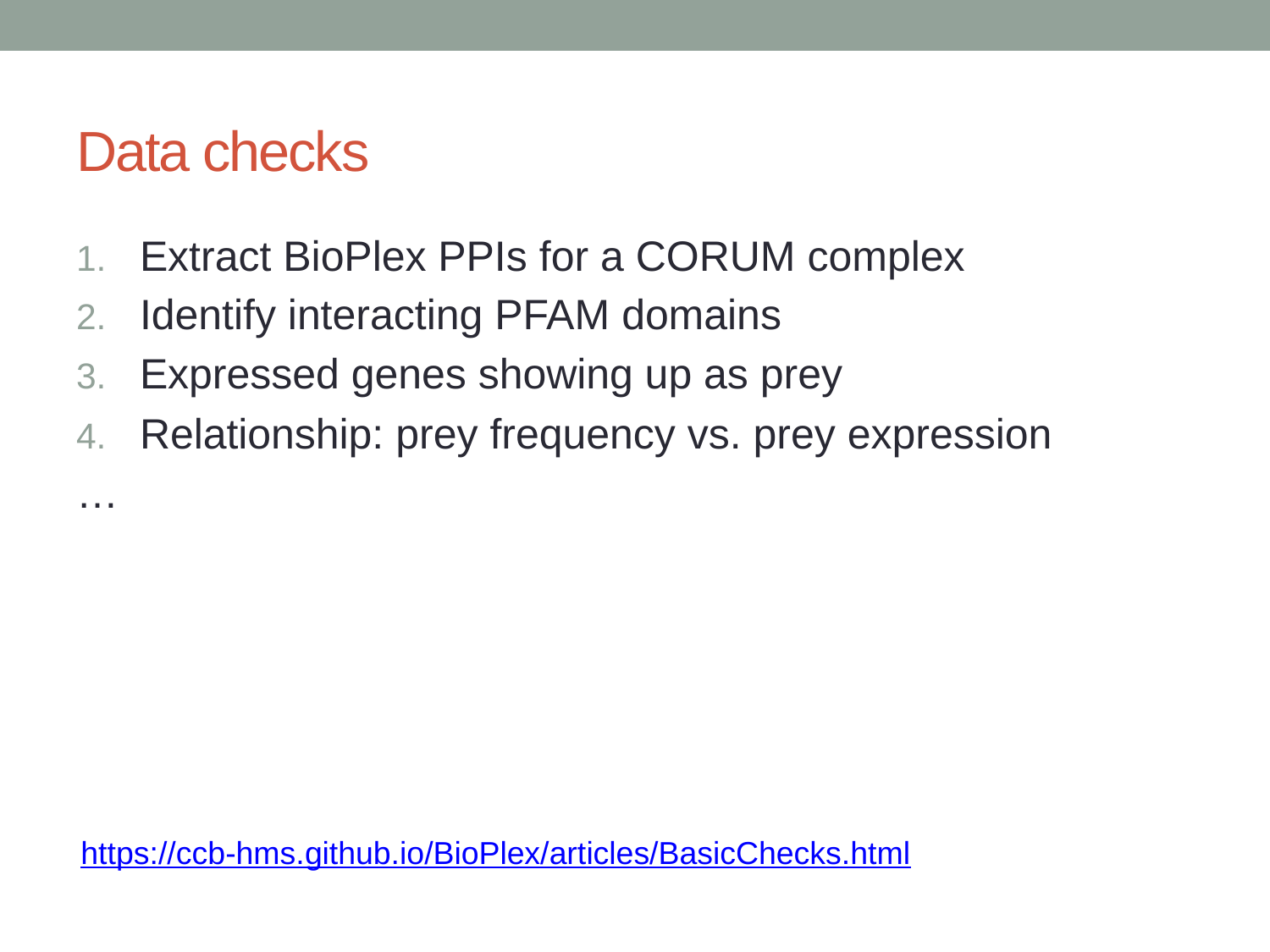

# Data checks
Extract BioPlex PPIs for a CORUM complex
Identify interacting PFAM domains
Expressed genes showing up as prey
Relationship: prey frequency vs. prey expression
…
https://ccb-hms.github.io/BioPlex/articles/BasicChecks.html